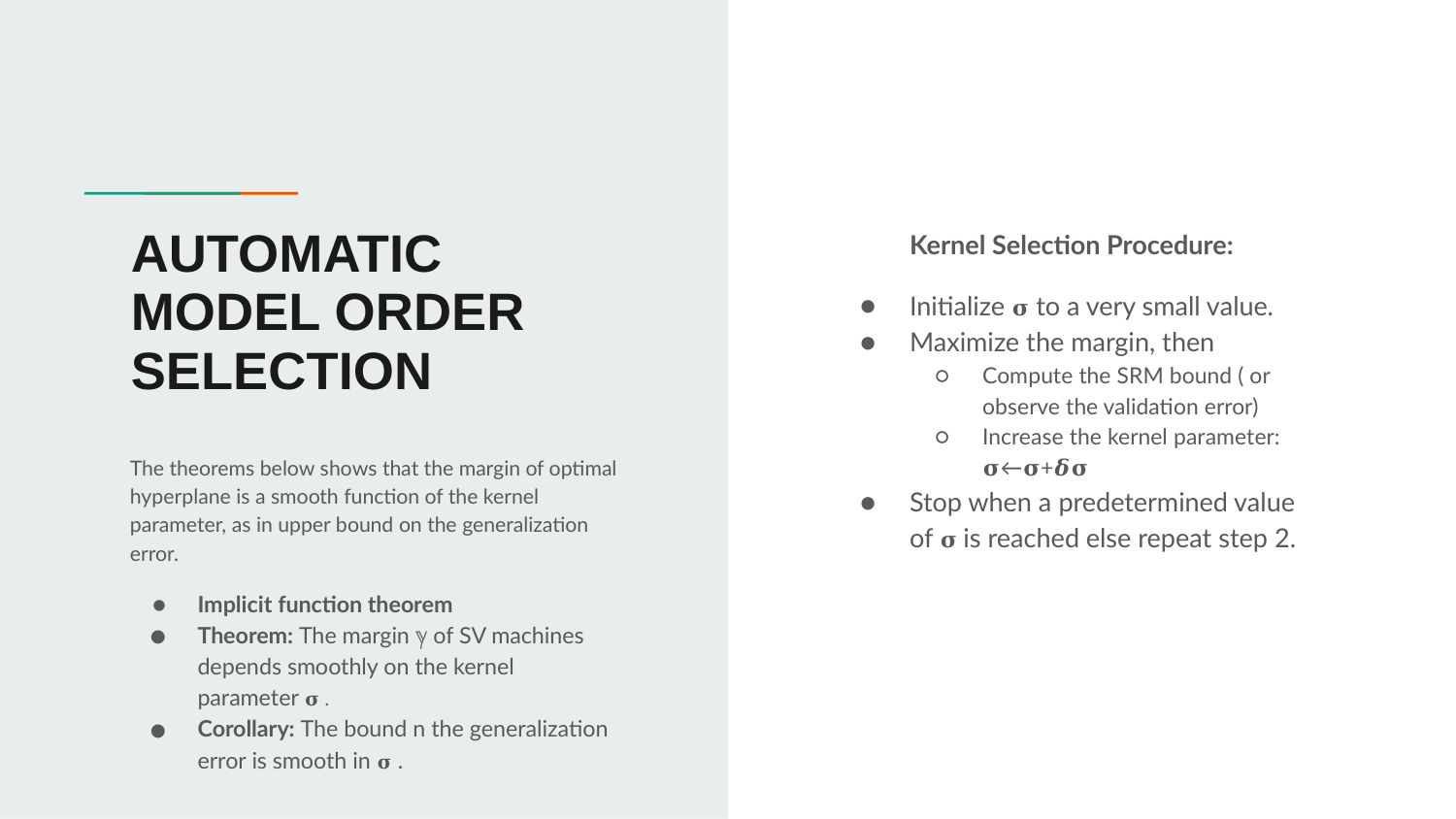

# AUTOMATIC MODEL ORDER SELECTION
Kernel Selection Procedure:
Initialize 𝛔 to a very small value.
Maximize the margin, then
Compute the SRM bound ( or observe the validation error)
Increase the kernel parameter: 𝛔←𝛔+𝜹𝛔
Stop when a predetermined value of 𝛔 is reached else repeat step 2.
The theorems below shows that the margin of optimal hyperplane is a smooth function of the kernel parameter, as in upper bound on the generalization error.
Implicit function theorem
Theorem: The margin ℽ of SV machines depends smoothly on the kernel parameter 𝛔 .
Corollary: The bound n the generalization error is smooth in 𝛔 .